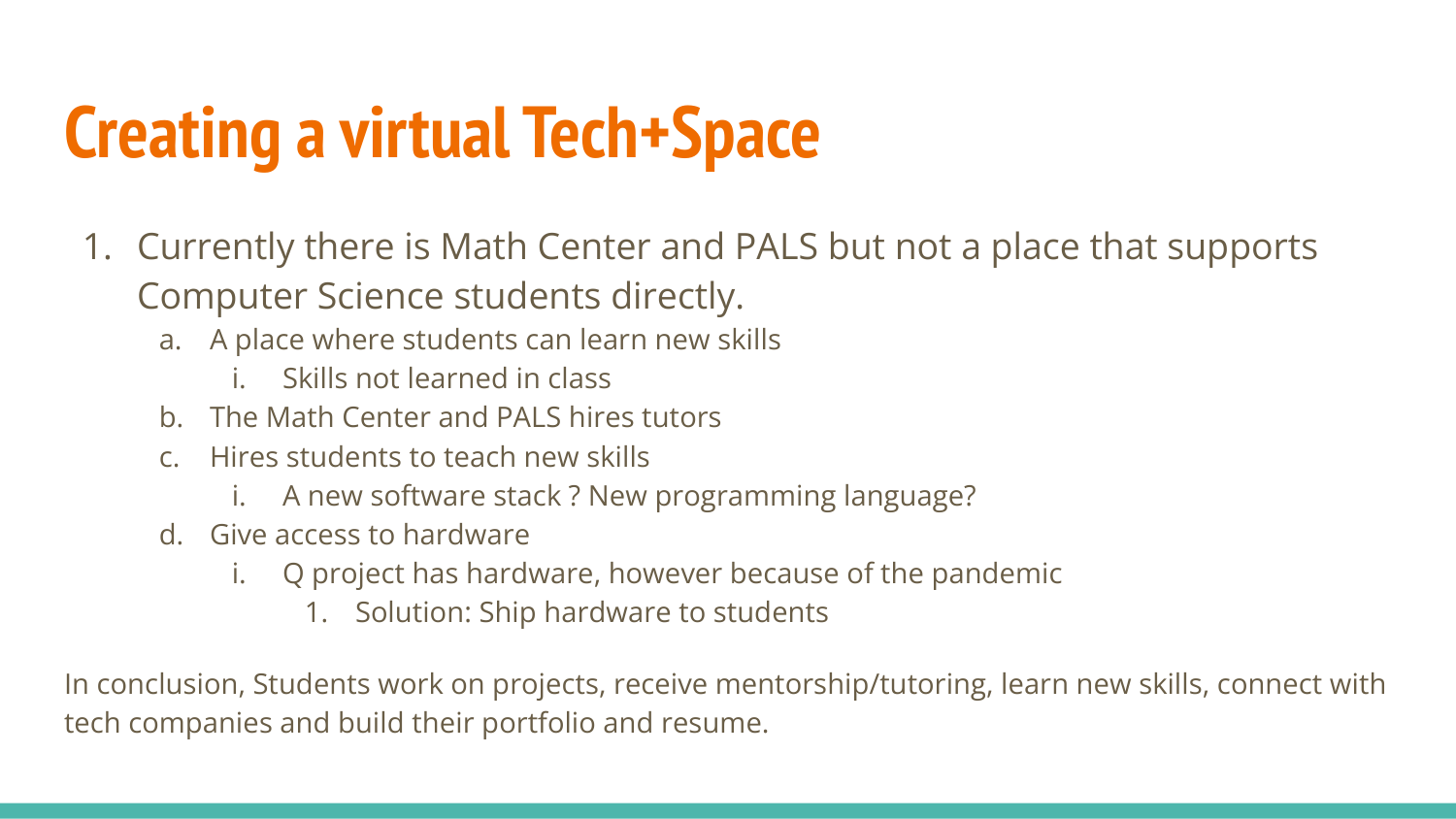

# Creating a virtual Tech+Space
Currently there is Math Center and PALS but not a place that supports Computer Science students directly.
A place where students can learn new skills
Skills not learned in class
The Math Center and PALS hires tutors
Hires students to teach new skills
A new software stack ? New programming language?
Give access to hardware
Q project has hardware, however because of the pandemic
Solution: Ship hardware to students
In conclusion, Students work on projects, receive mentorship/tutoring, learn new skills, connect with tech companies and build their portfolio and resume.